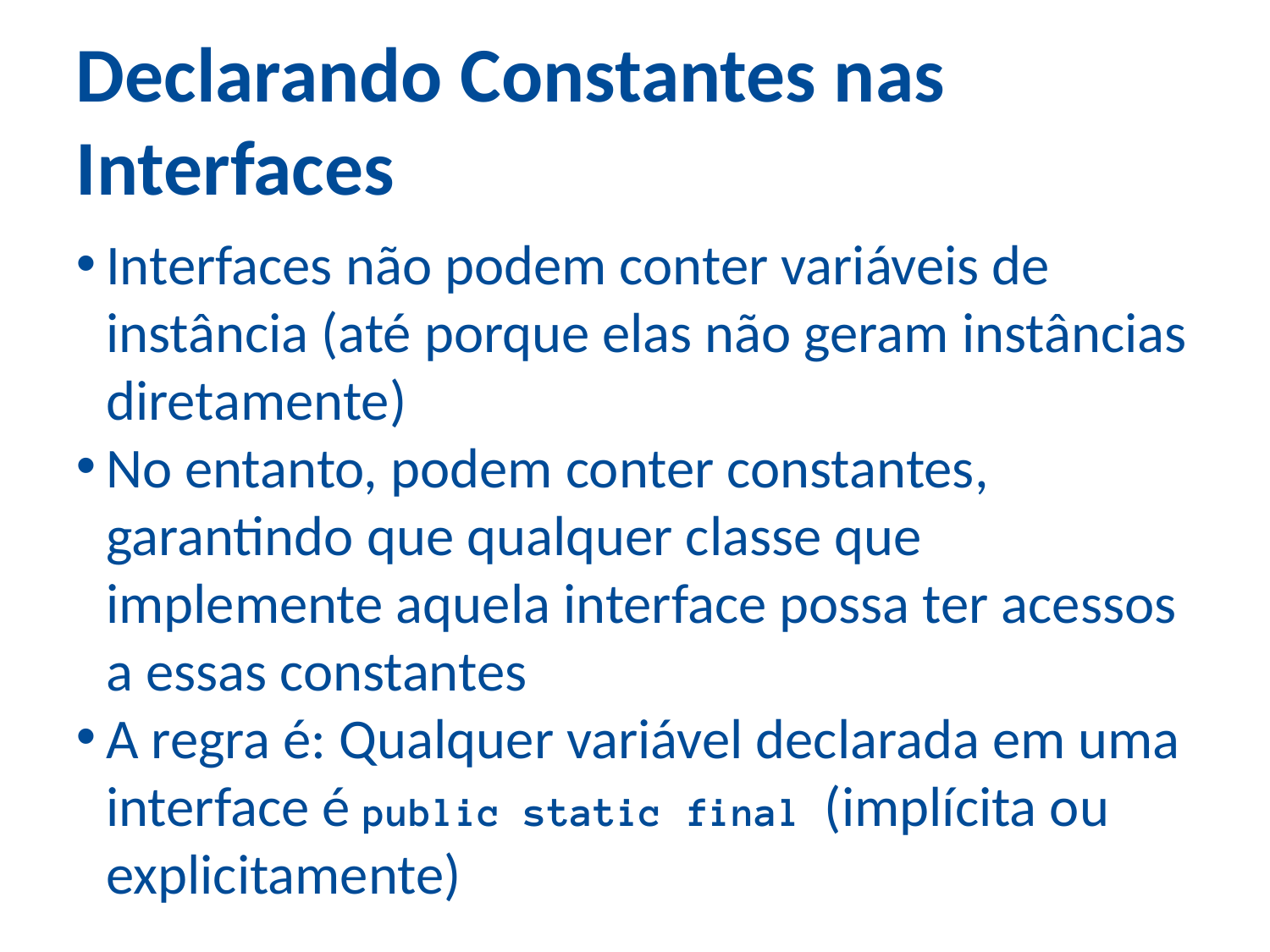

Declarando Constantes nas Interfaces
Interfaces não podem conter variáveis de instância (até porque elas não geram instâncias diretamente)
No entanto, podem conter constantes, garantindo que qualquer classe que implemente aquela interface possa ter acessos a essas constantes
A regra é: Qualquer variável declarada em uma interface é public static final (implícita ou explicitamente)